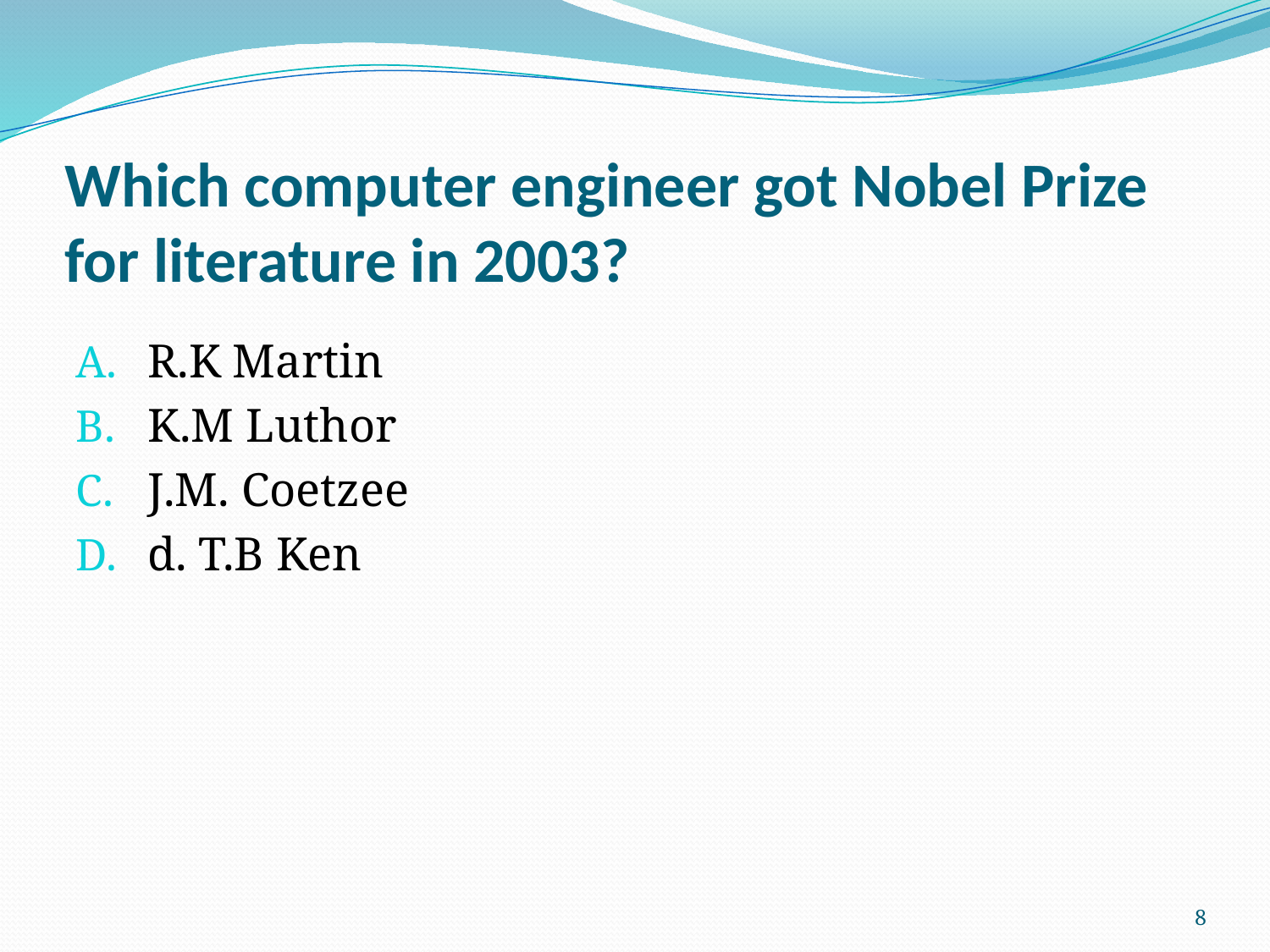

# Which computer engineer got Nobel Prize for literature in 2003?
R.K Martin
K.M Luthor
J.M. Coetzee
d. T.B Ken
8